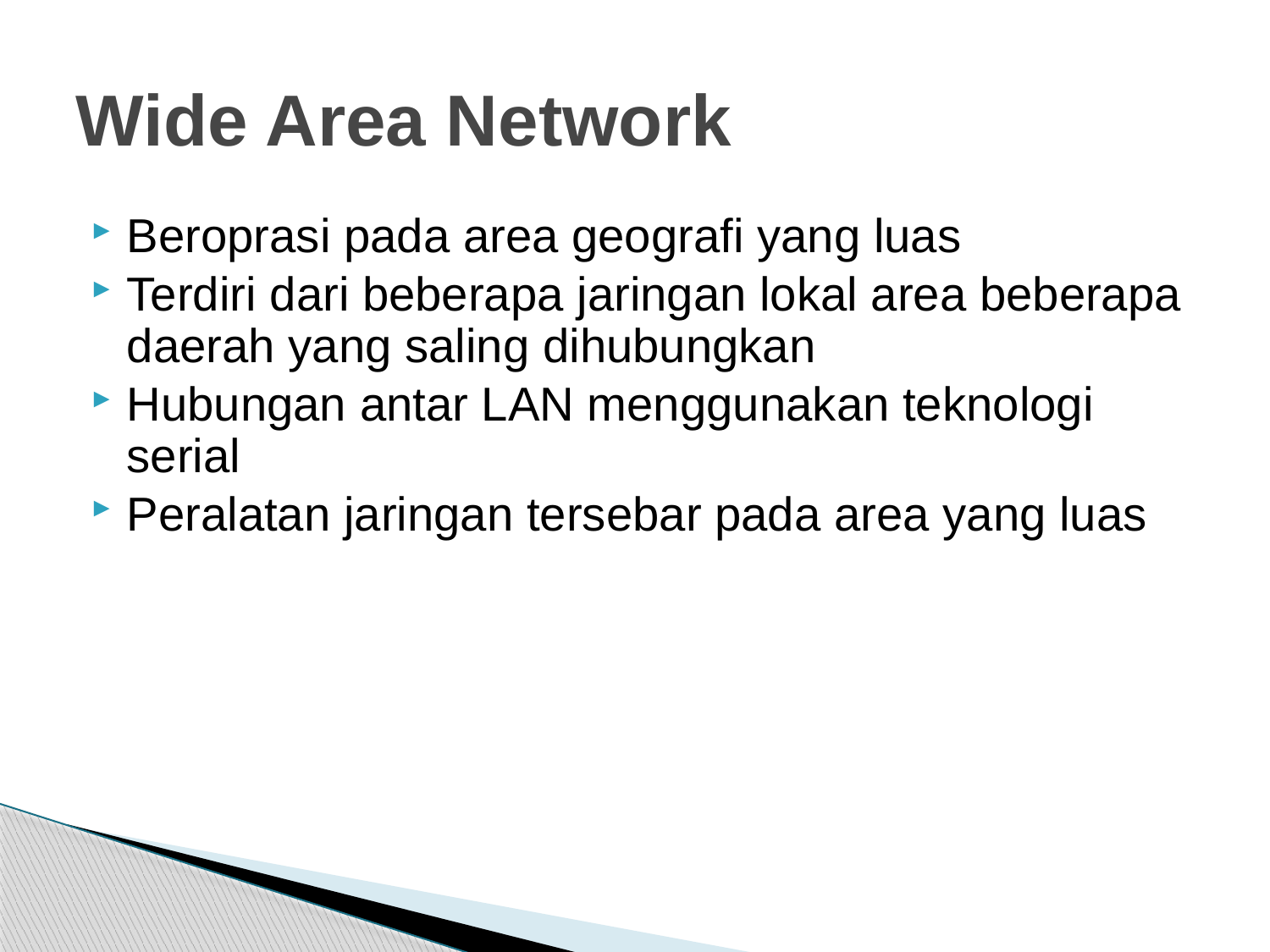

# Wide Area Network
Beroprasi pada area geografi yang luas
Terdiri dari beberapa jaringan lokal area beberapa daerah yang saling dihubungkan
Hubungan antar LAN menggunakan teknologi serial
Peralatan jaringan tersebar pada area yang luas